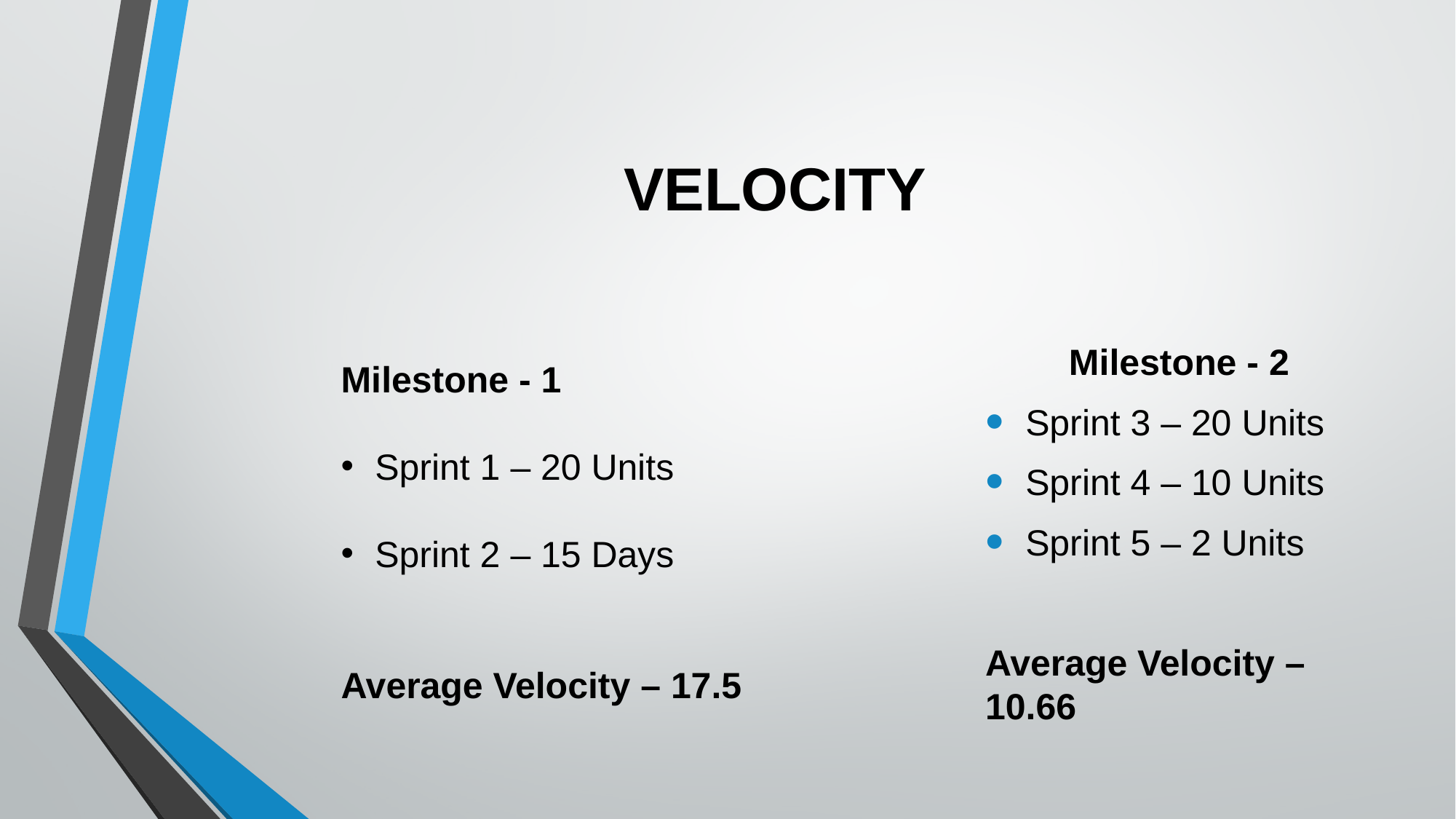

# VELOCITY
Milestone - 2
Sprint 3 – 20 Units
Sprint 4 – 10 Units
Sprint 5 – 2 Units

Average Velocity – 10.66
Milestone - 1

Sprint 1 – 20 Units

Sprint 2 – 15 Days

Average Velocity – 17.5